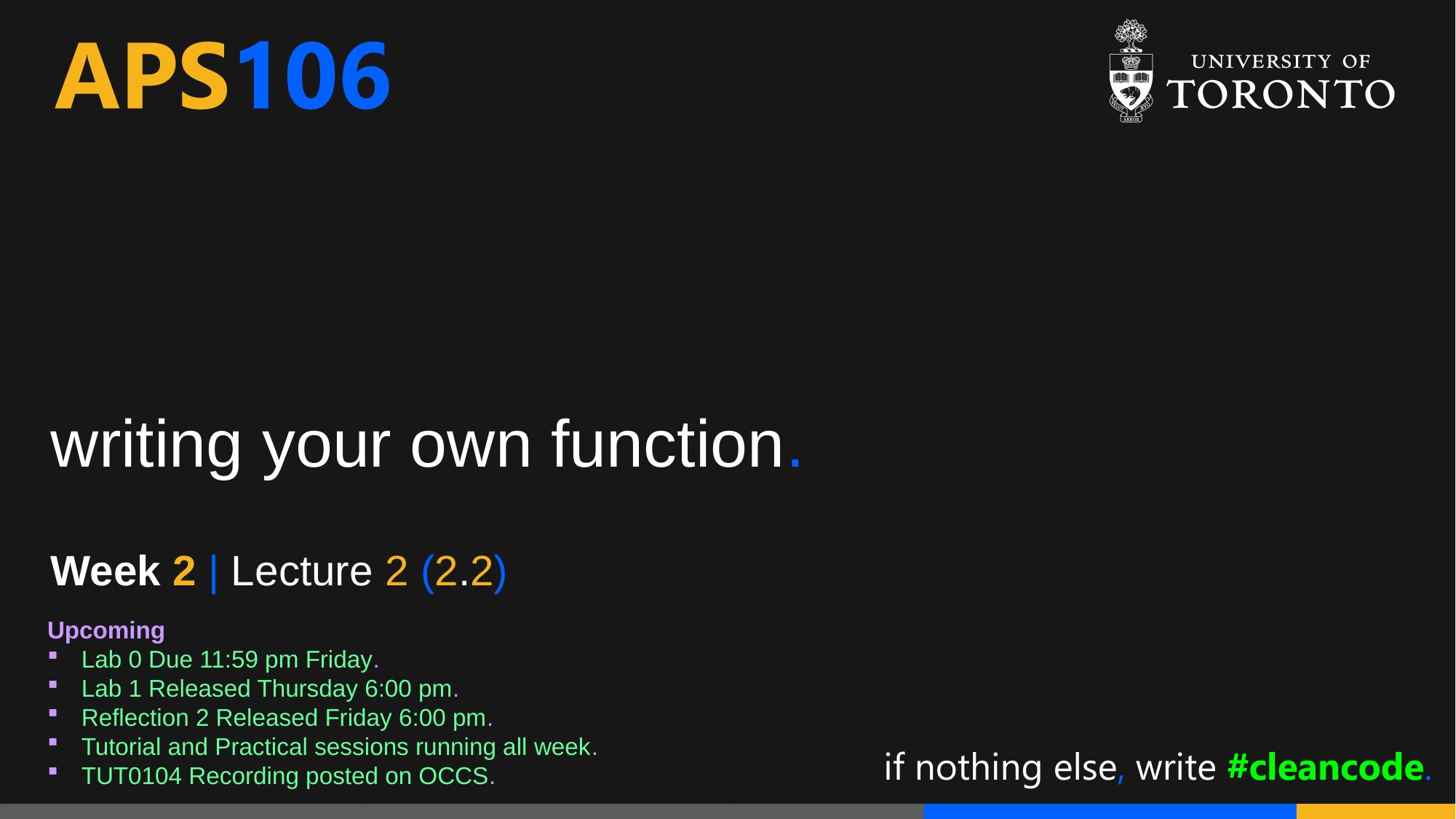

# writing your own function.
Week 2 | Lecture 2 (2.2)

Upcoming
Lab 0 Due 11:59 pm Friday.
Lab 1 Released Thursday 6:00 pm.
Reflection 2 Released Friday 6:00 pm.
Tutorial and Practical sessions running all week.
TUT0104 Recording posted on OCCS.